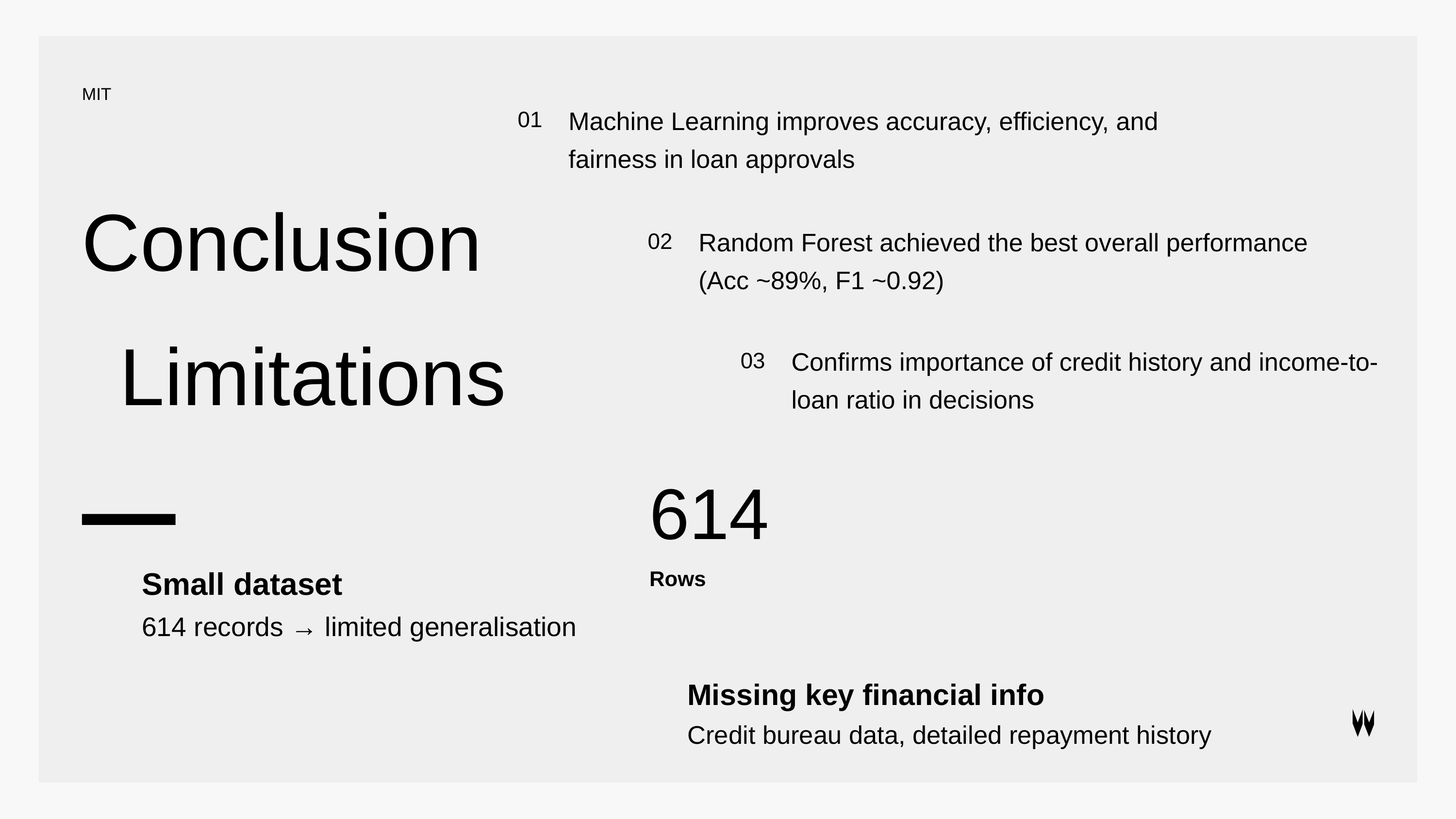

MIT
Machine Learning improves accuracy, efficiency, and fairness in loan approvals
01
Conclusion
Random Forest achieved the best overall performance (Acc ~89%, F1 ~0.92)
02
Limitations
Confirms importance of credit history and income-to-loan ratio in decisions
03
614
Rows

Small dataset
614 records → limited generalisation
Missing key financial info
Credit bureau data, detailed repayment history